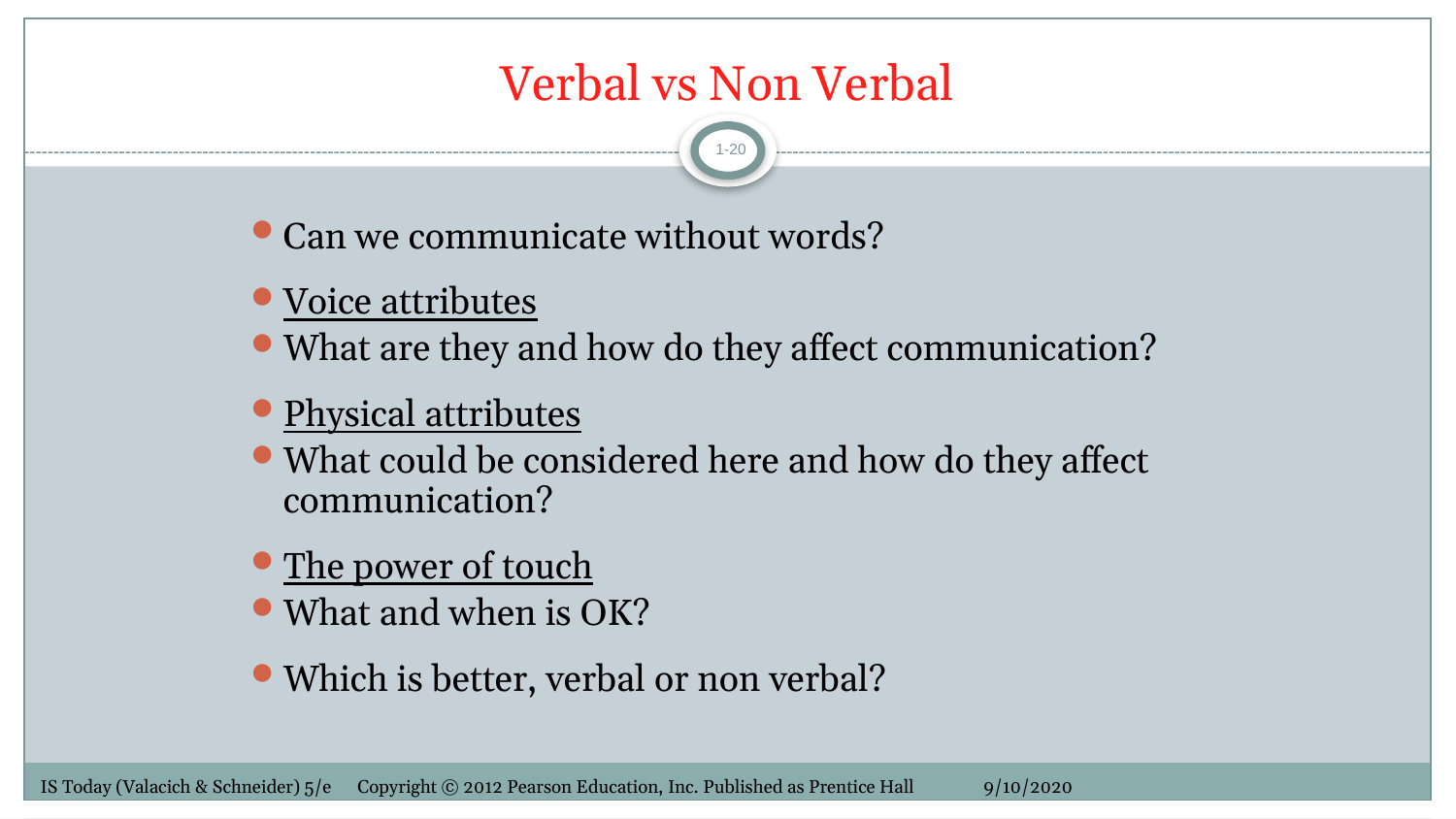

# Verbal vs Non Verbal
1-20
Can we communicate without words?

Voice attributes
What are they and how do they affect communication?

Physical attributes
What could be considered here and how do they affect communication?

The power of touch
What and when is OK?

Which is better, verbal or non verbal?